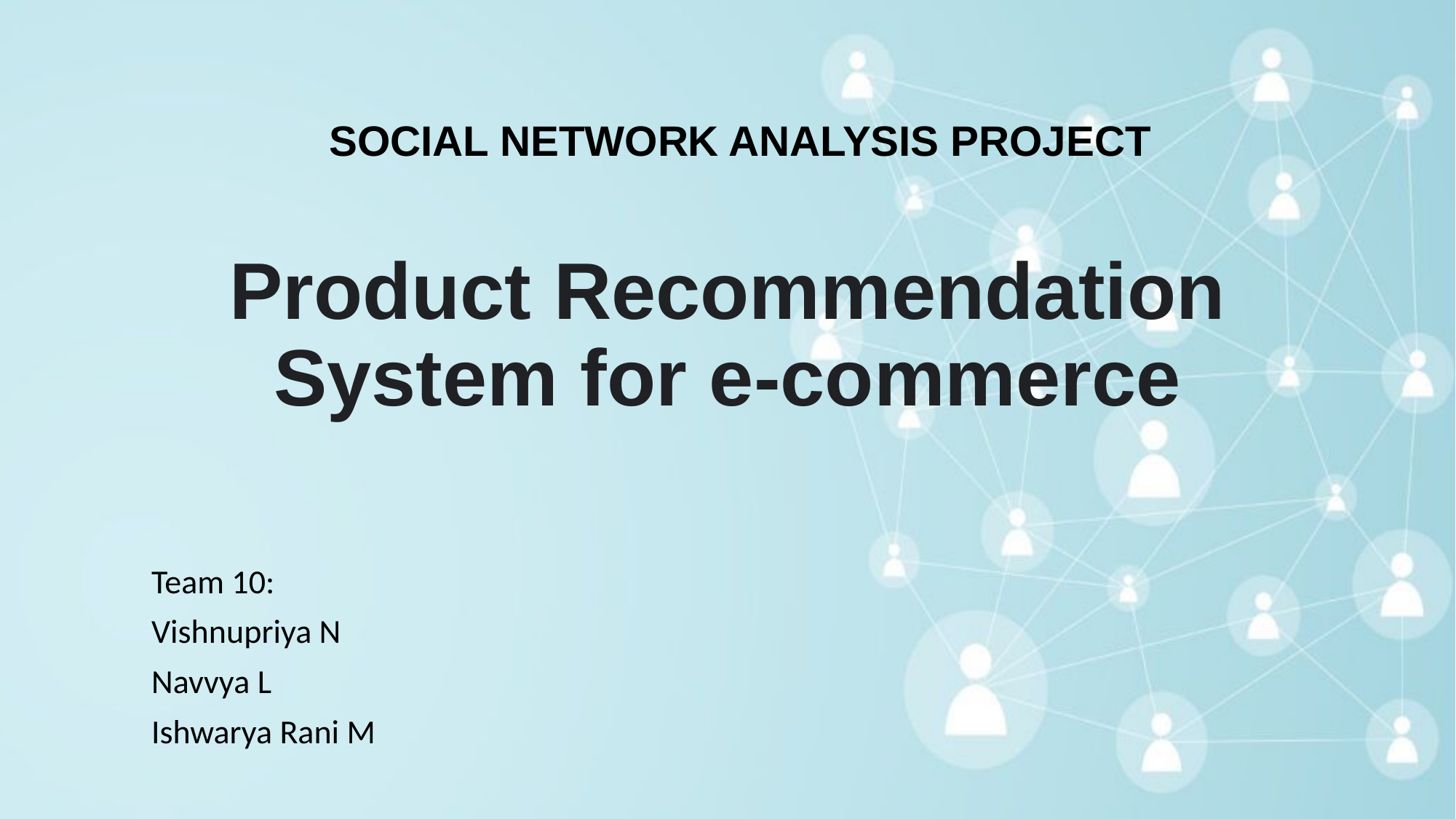

SOCIAL NETWORK ANALYSIS PROJECT
# Product Recommendation System for e-commerce
Team 10:
Vishnupriya N
Navvya L
Ishwarya Rani M